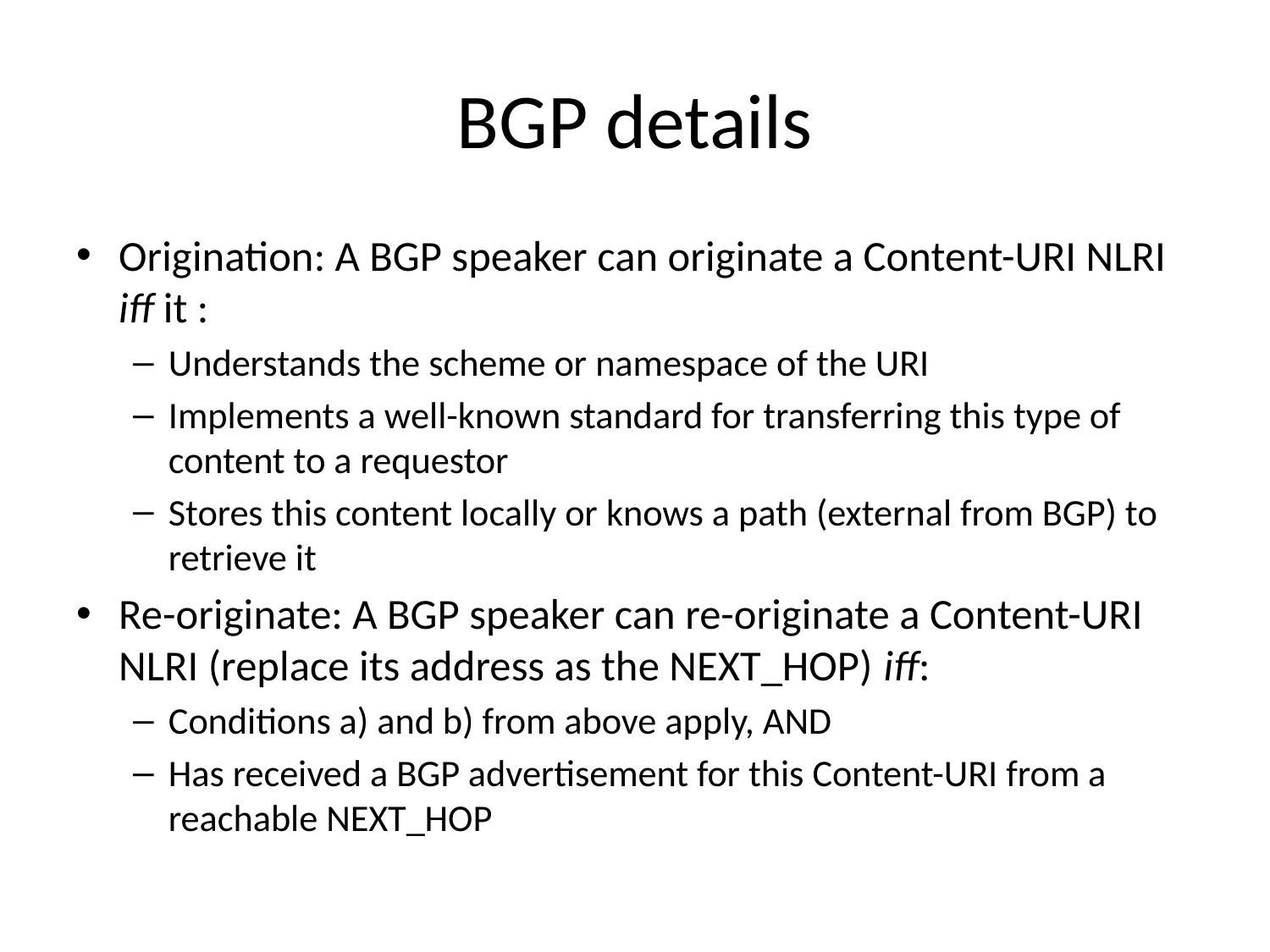

# BGP details
Origination: A BGP speaker can originate a Content-URI NLRI iff it :
Understands the scheme or namespace of the URI
Implements a well-known standard for transferring this type of content to a requestor
Stores this content locally or knows a path (external from BGP) to retrieve it
Re-originate: A BGP speaker can re-originate a Content-URI NLRI (replace its address as the NEXT_HOP) iff:
Conditions a) and b) from above apply, AND
Has received a BGP advertisement for this Content-URI from a reachable NEXT_HOP